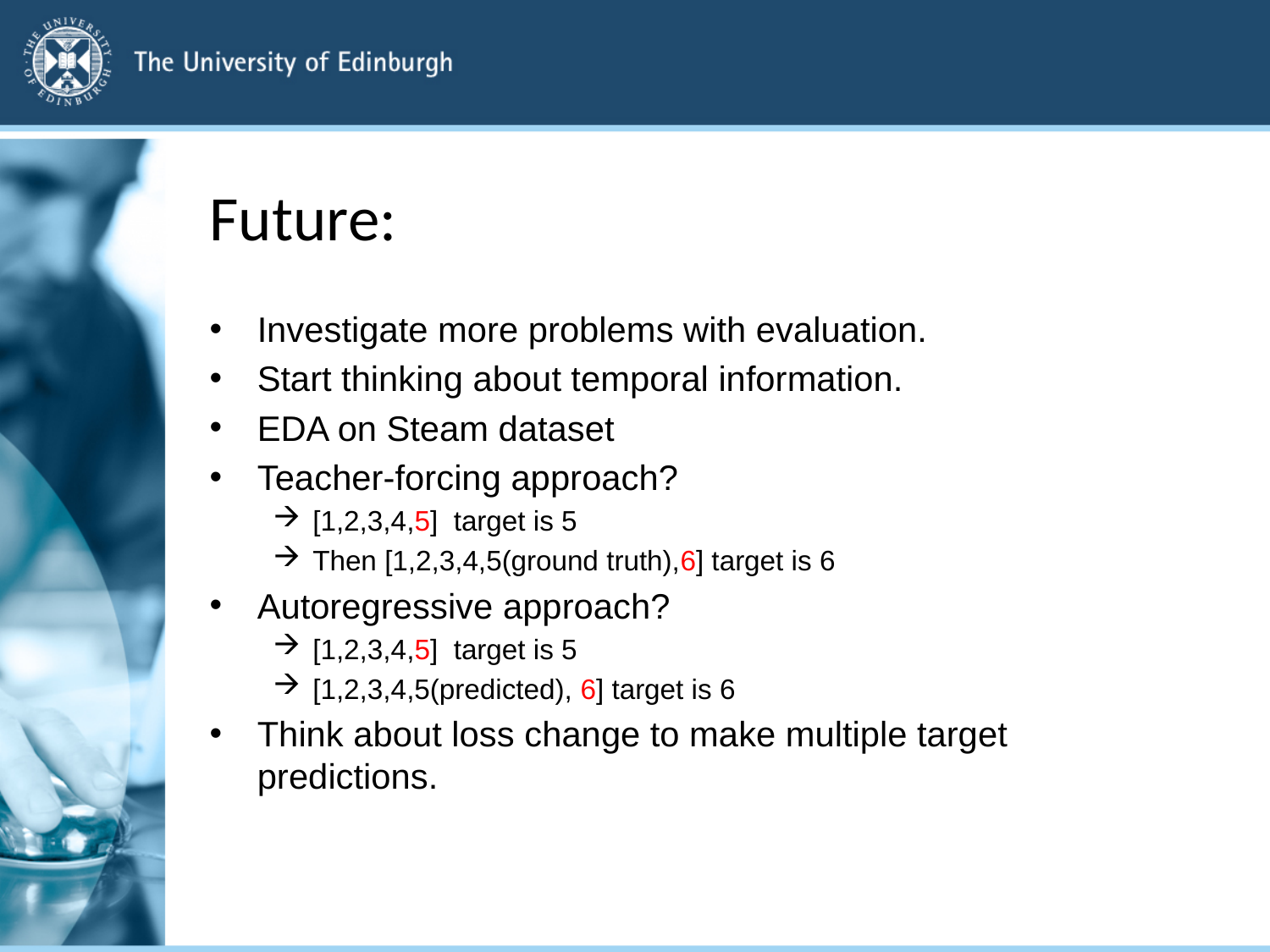

# Future:
Investigate more problems with evaluation.
Start thinking about temporal information.
EDA on Steam dataset
Teacher-forcing approach?
[1,2,3,4,5]  target is 5
Then [1,2,3,4,5(ground truth),6] target is 6
Autoregressive approach?
[1,2,3,4,5]  target is 5
[1,2,3,4,5(predicted), 6] target is 6
Think about loss change to make multiple target predictions.